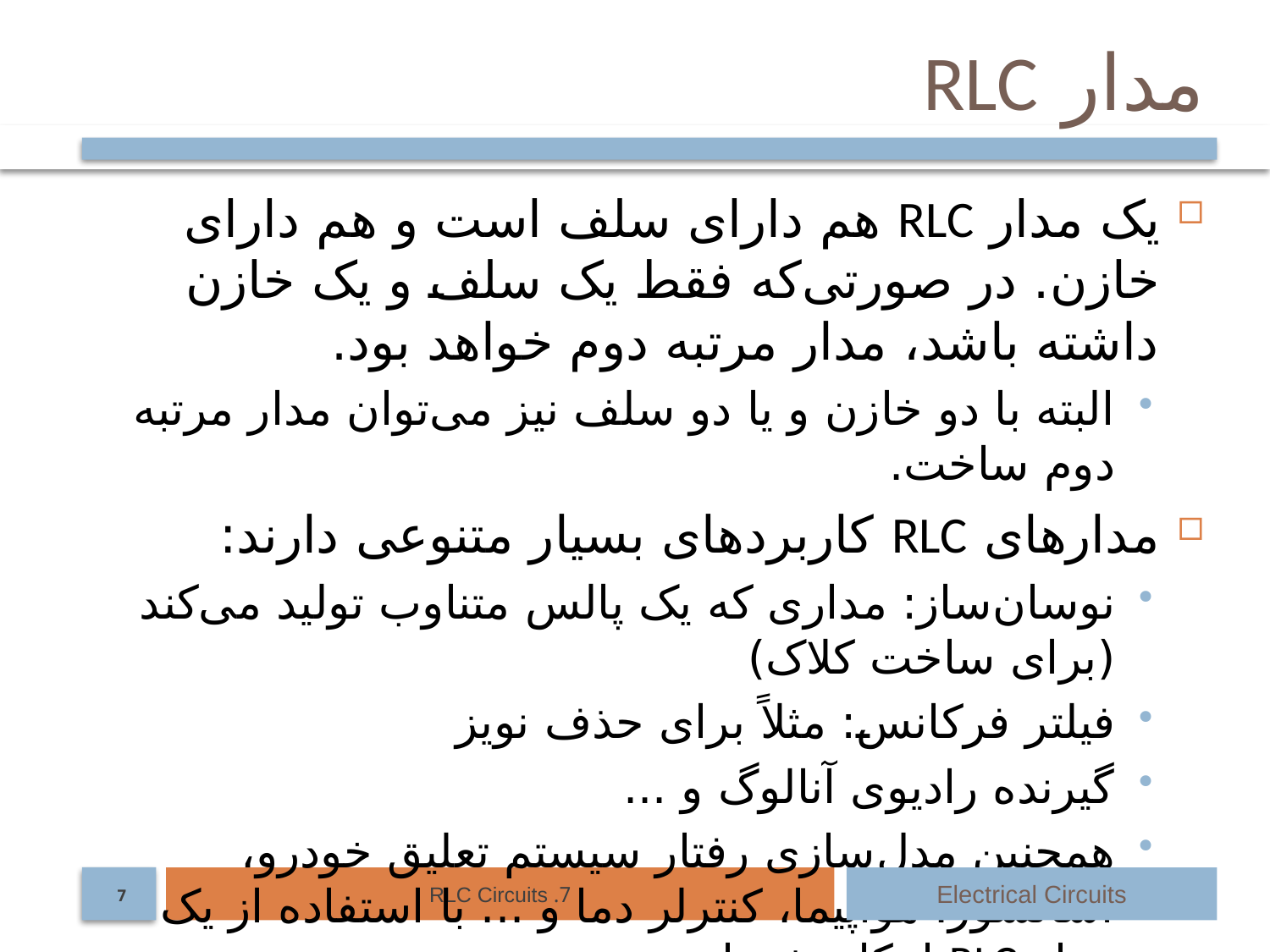

# مدار RLC
یک مدار RLC هم دارای سلف است و هم دارای خازن. در صورتی‌که فقط یک سلف و یک خازن داشته باشد، مدار مرتبه دوم خواهد بود.
البته با دو خازن و یا دو سلف نیز می‌توان مدار مرتبه دوم ساخت.
مدارهای RLC کاربردهای بسیار متنوعی دارند:
نوسان‌ساز: مداری که یک پالس متناوب تولید می‌کند (برای ساخت کلاک)
فیلتر فرکانس: مثلاً برای حذف نویز
گیرنده رادیوی آنالوگ و ...
همچنین مدل‌سازی رفتار سیستم تعلیق خودرو، آسانسور، هواپیما، کنترلر دما و ... با استفاده از یک مدار RLC امکان‌پذیر است.
7. RLC Circuits
Electrical Circuits
7